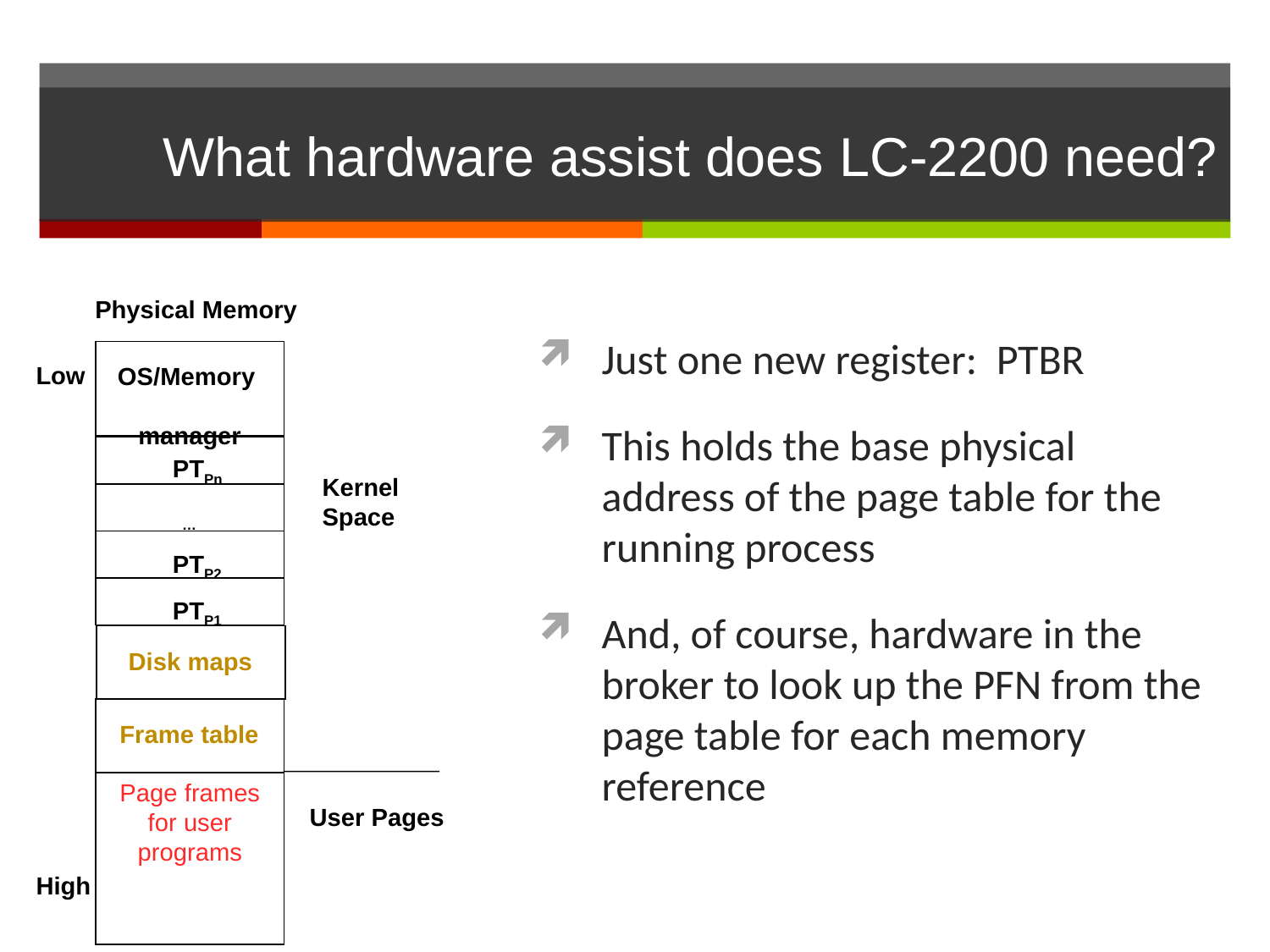

# What hardware assist does LC-2200 need?
Physical Memory
Just one new register:  PTBR
This holds the base physical address of the page table for the running process
And, of course, hardware in the broker to look up the PFN from the page table for each memory reference

OS/Memory
manager

PTPn

  …

PTP2

PTP1

Disk maps
Page frames for user programs

Frame table
Low
Kernel
Space

User Pages
High